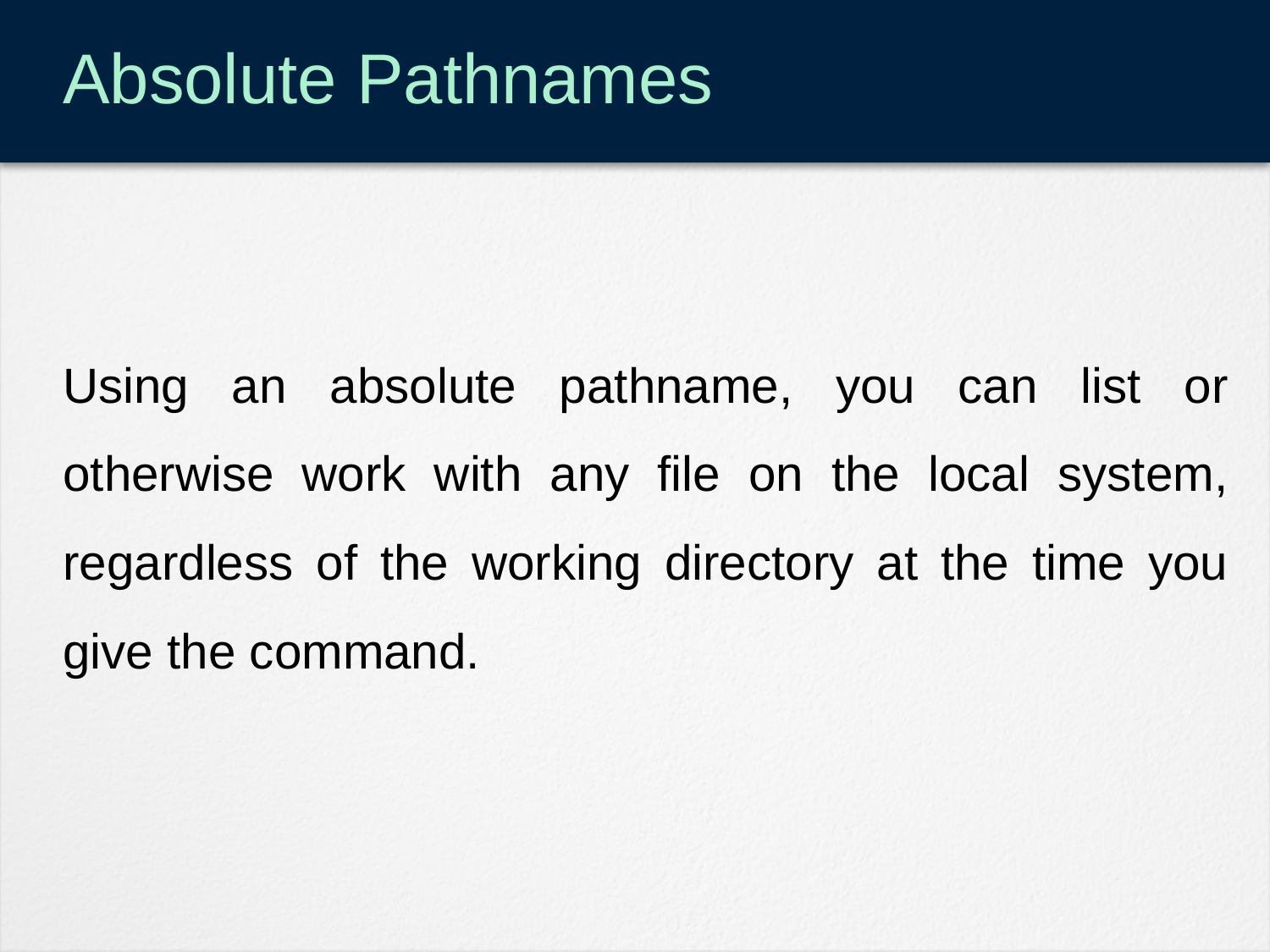

# Absolute Pathnames
Using an absolute pathname, you can list or otherwise work with any file on the local system, regardless of the working directory at the time you give the command.